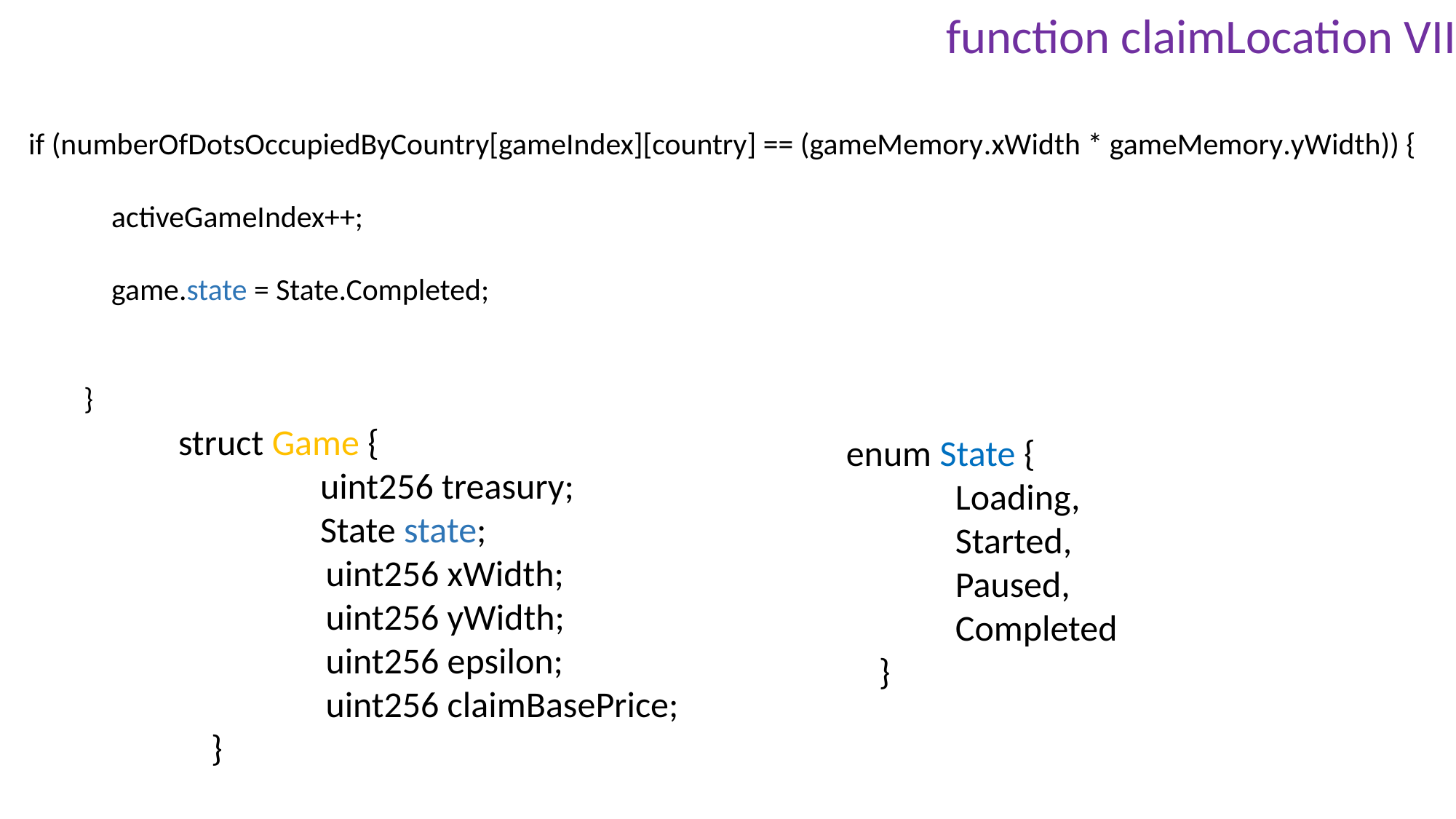

function claimLocation VII
if (numberOfDotsOccupiedByCountry[gameIndex][country] == (gameMemory.xWidth * gameMemory.yWidth)) {

            activeGameIndex++;

            game.state = State.Completed;

        }
struct Game {
	    uint256 treasury;
	    State state;
                  uint256 xWidth;
                  uint256 yWidth;
                  uint256 epsilon;
                  uint256 claimBasePrice;
    }
enum State {
	Loading,
	Started,
        	Paused,
 	Completed
    }